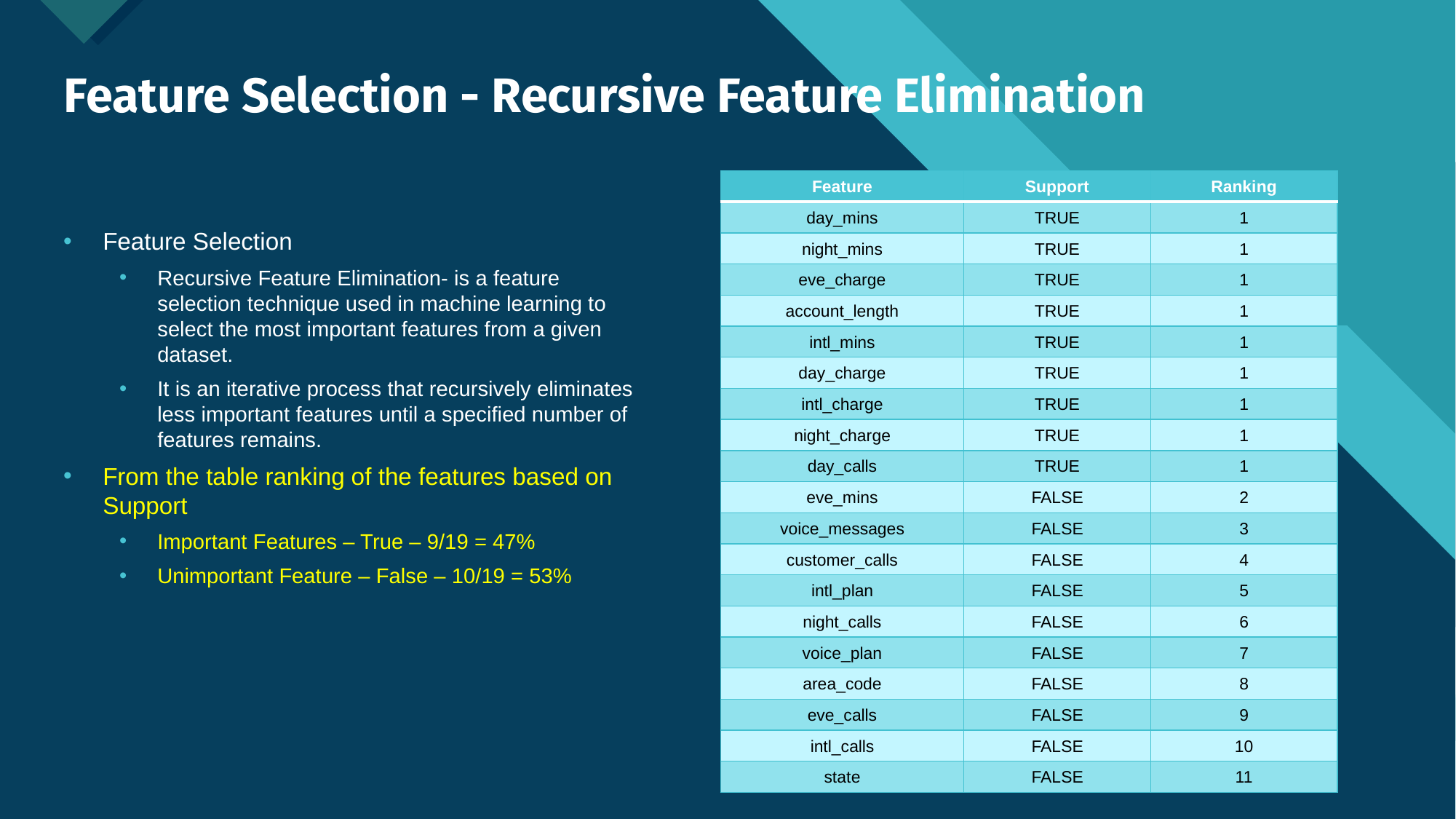

# Feature Selection - Recursive Feature Elimination
| Feature | Support | Ranking |
| --- | --- | --- |
| day\_mins | TRUE | 1 |
| night\_mins | TRUE | 1 |
| eve\_charge | TRUE | 1 |
| account\_length | TRUE | 1 |
| intl\_mins | TRUE | 1 |
| day\_charge | TRUE | 1 |
| intl\_charge | TRUE | 1 |
| night\_charge | TRUE | 1 |
| day\_calls | TRUE | 1 |
| eve\_mins | FALSE | 2 |
| voice\_messages | FALSE | 3 |
| customer\_calls | FALSE | 4 |
| intl\_plan | FALSE | 5 |
| night\_calls | FALSE | 6 |
| voice\_plan | FALSE | 7 |
| area\_code | FALSE | 8 |
| eve\_calls | FALSE | 9 |
| intl\_calls | FALSE | 10 |
| state | FALSE | 11 |
Feature Selection
Recursive Feature Elimination- is a feature selection technique used in machine learning to select the most important features from a given dataset.
It is an iterative process that recursively eliminates less important features until a specified number of features remains.
From the table ranking of the features based on Support
Important Features – True – 9/19 = 47%
Unimportant Feature – False – 10/19 = 53%